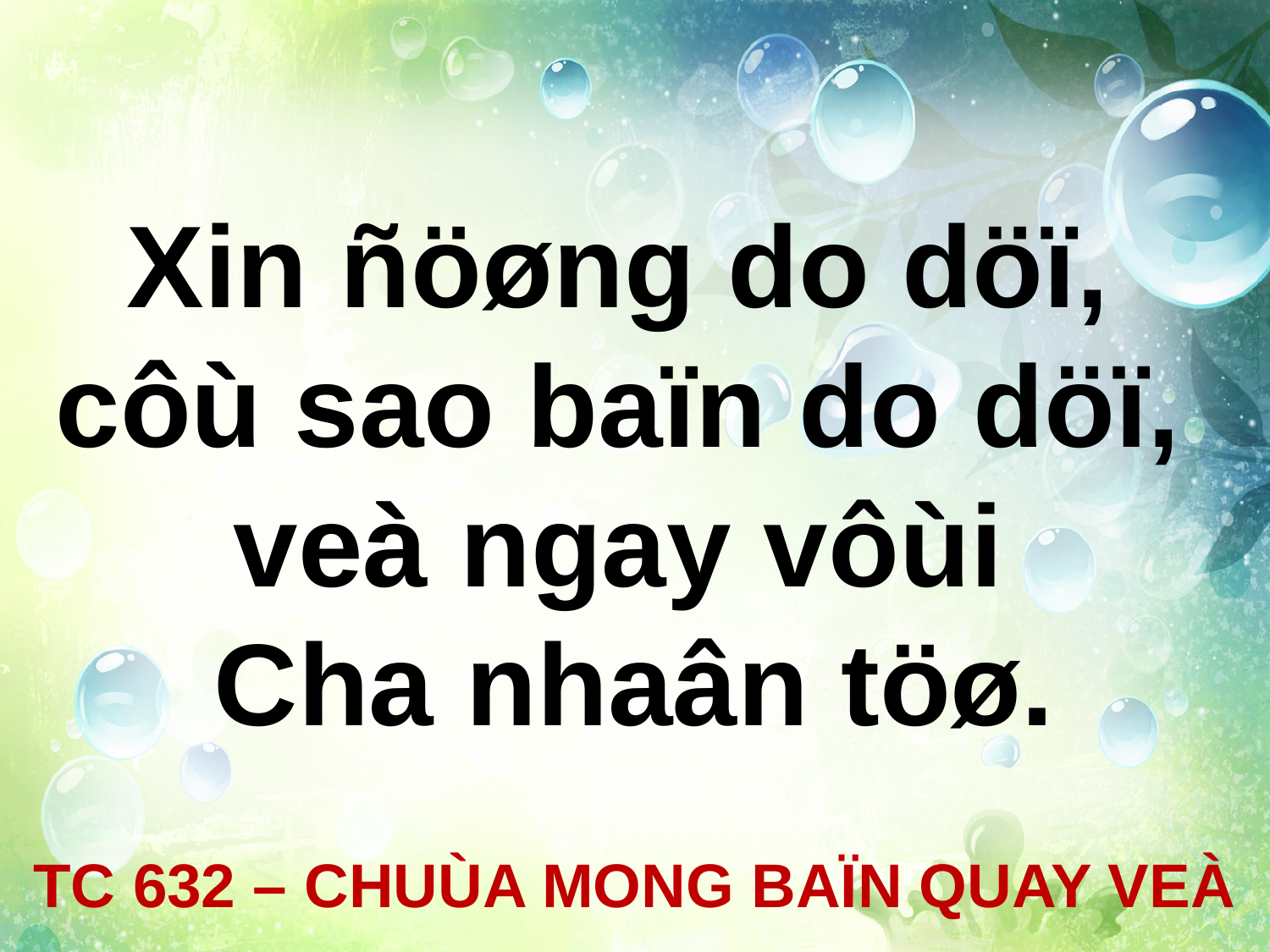

Xin ñöøng do döï,
côù sao baïn do döï,
veà ngay vôùi
Cha nhaân töø.
TC 632 – CHUÙA MONG BAÏN QUAY VEÀ